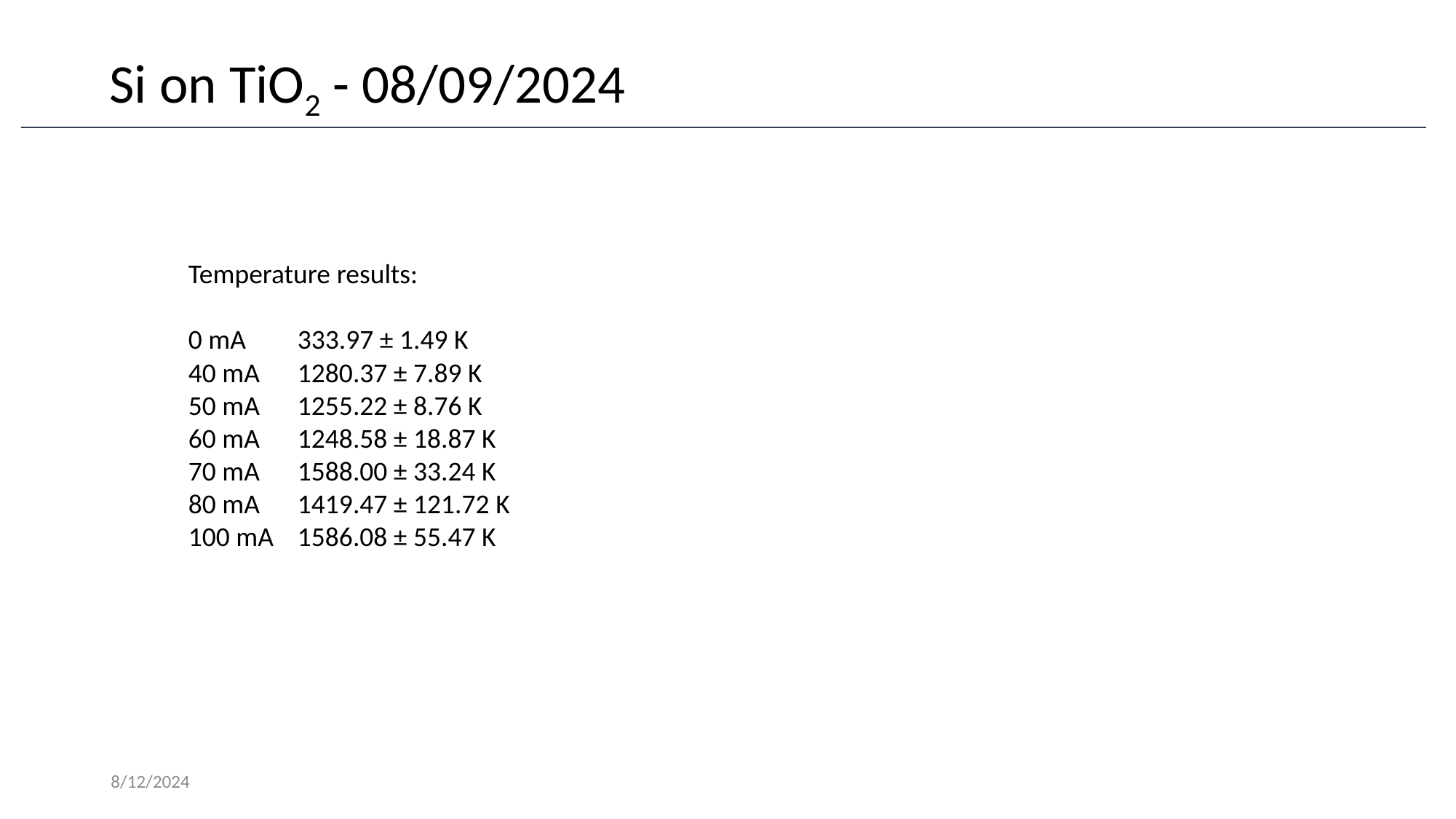

Si on TiO2 - 08/09/2024
Temperature results:

0 mA	333.97 ± 1.49 K
40 mA	1280.37 ± 7.89 K
50 mA	1255.22 ± 8.76 K
60 mA	1248.58 ± 18.87 K
70 mA	1588.00 ± 33.24 K
80 mA	1419.47 ± 121.72 K
100 mA	1586.08 ± 55.47 K
8/12/2024